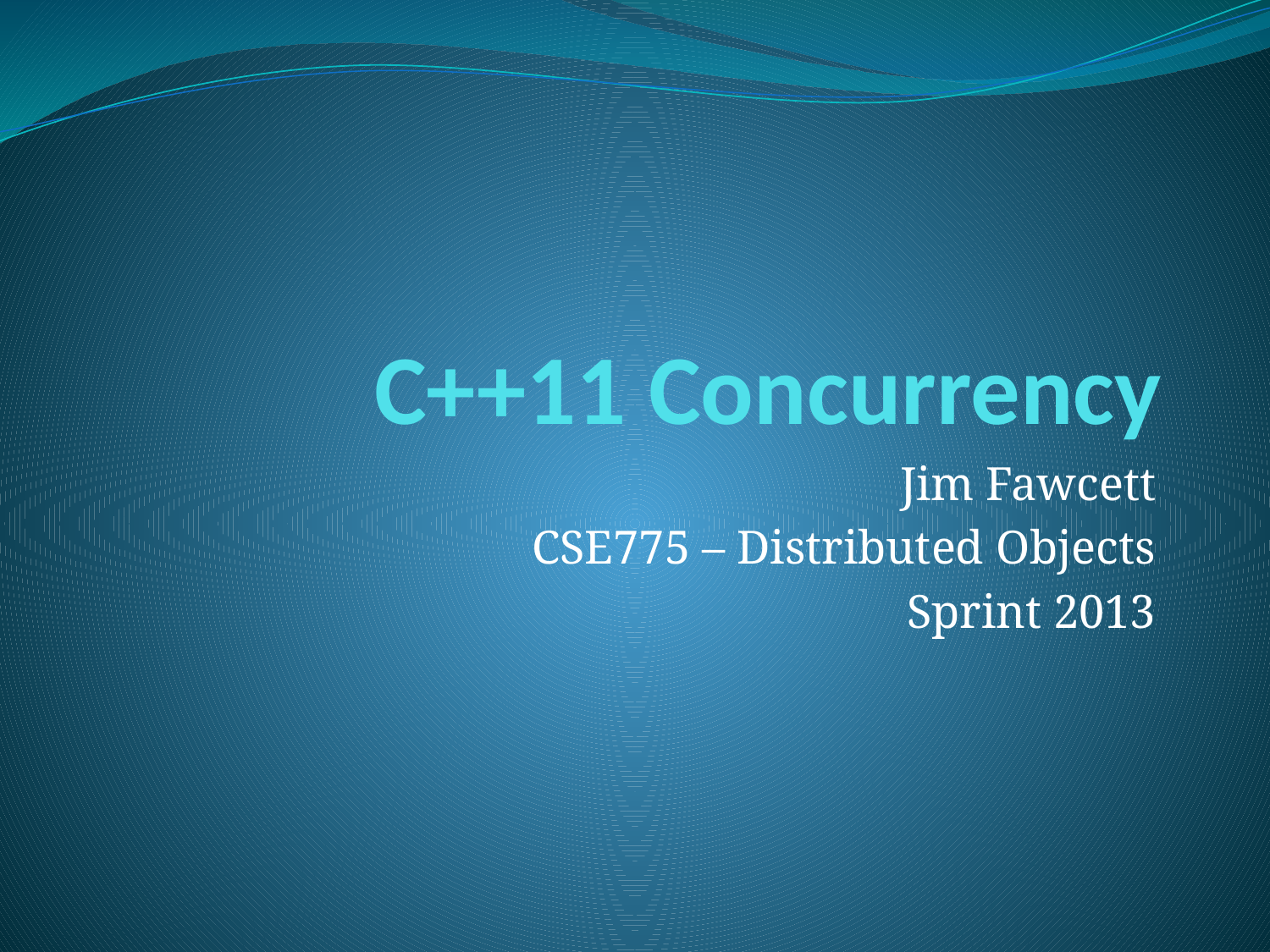

# C++11 Concurrency
Jim Fawcett
CSE775 – Distributed Objects
Sprint 2013